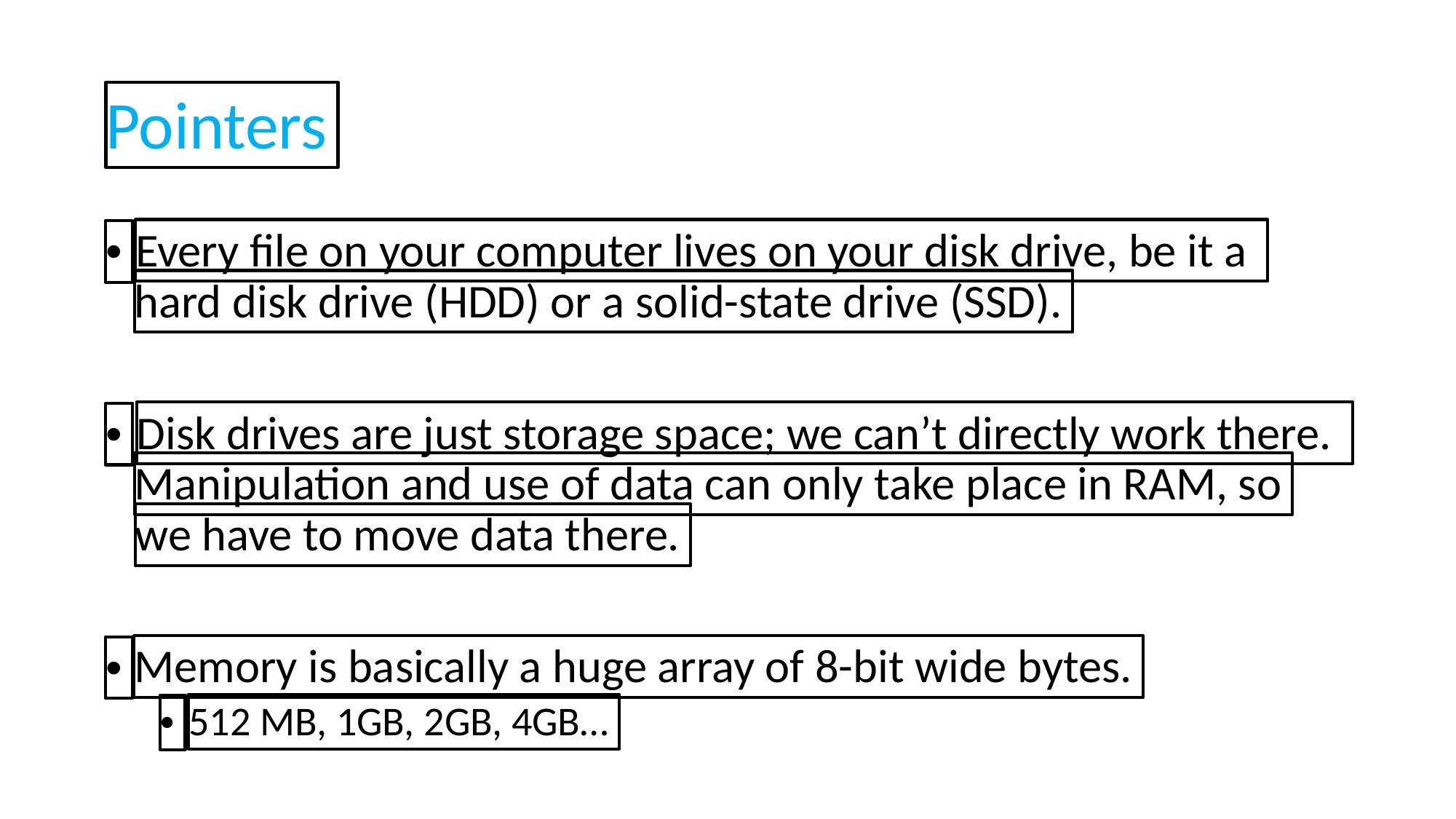

Pointers
Every file on your computer lives on your disk drive, be it a
•
hard disk drive (HDD) or a solid-state drive (SSD).
Disk drives are just storage space; we can’t directly work there.
•
Manipulation and use of data can only take place in RAM, so
we have to move data there.
Memory is basically a huge array of 8-bit wide bytes.
•
512 MB, 1GB, 2GB, 4GB…
•